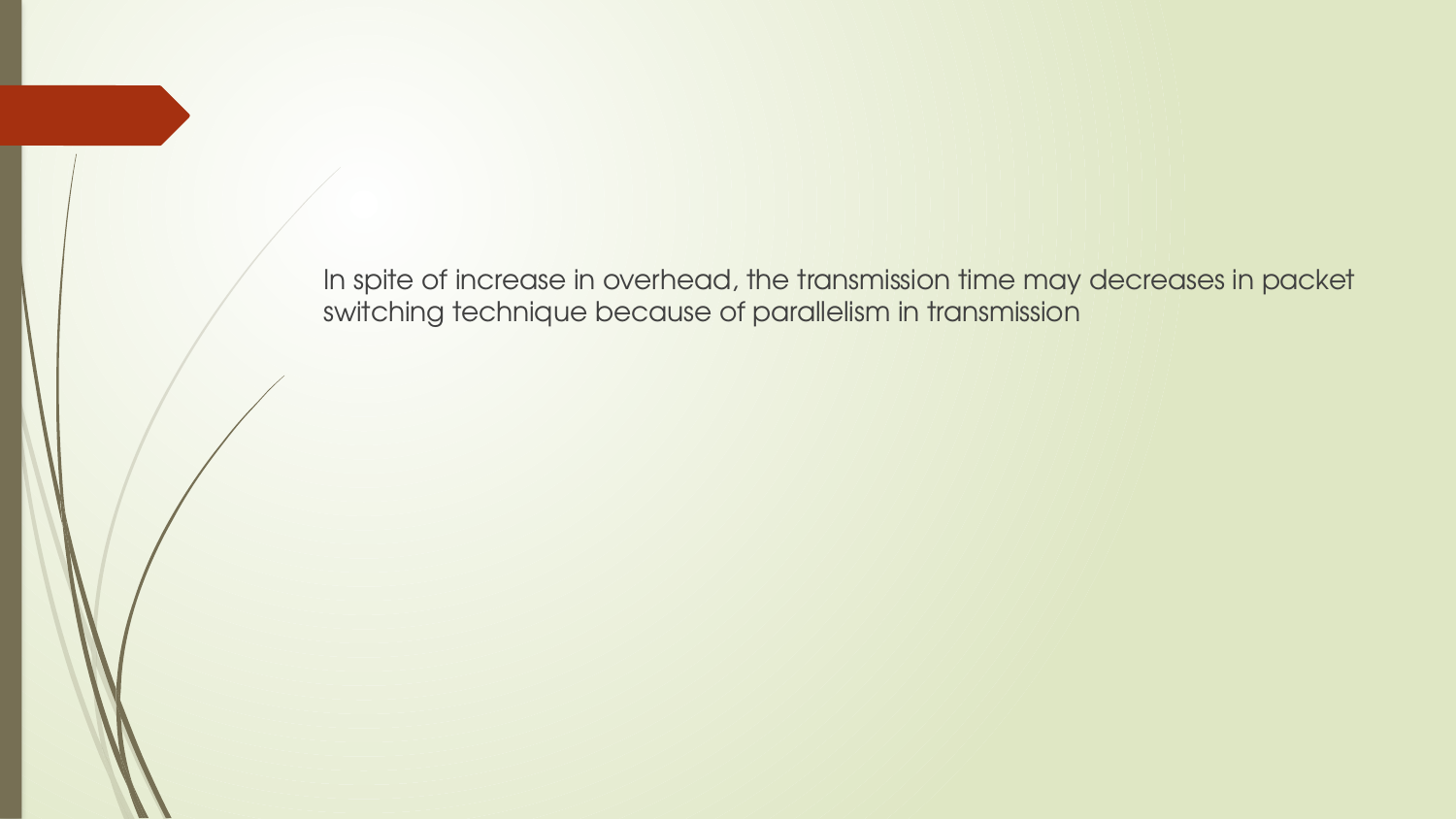

#
In spite of increase in overhead, the transmission time may decreases in packet switching technique because of parallelism in transmission